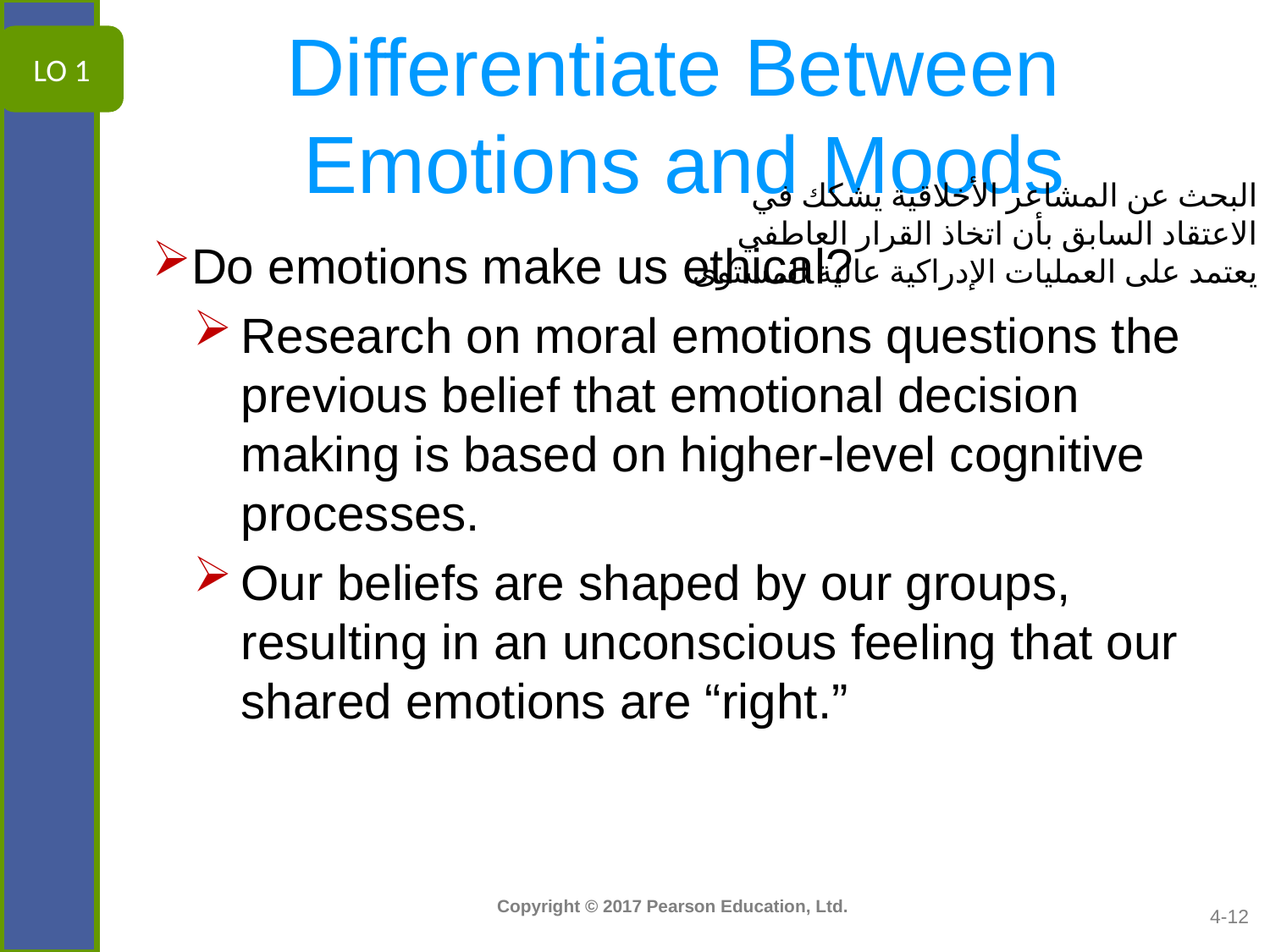

LO 1
Differentiate Between
Emotions and Moods
البحث عن المشاعر الأخلاقية يشكك في الاعتقاد السابق بأن اتخاذ القرار العاطفي يعتمد على العمليات الإدراكية عالية المستوى
Do emotions make us ethical?
Research on moral emotions questions the previous belief that emotional decision making is based on higher-level cognitive processes.
Our beliefs are shaped by our groups, resulting in an unconscious feeling that our shared emotions are “right.”
4-12